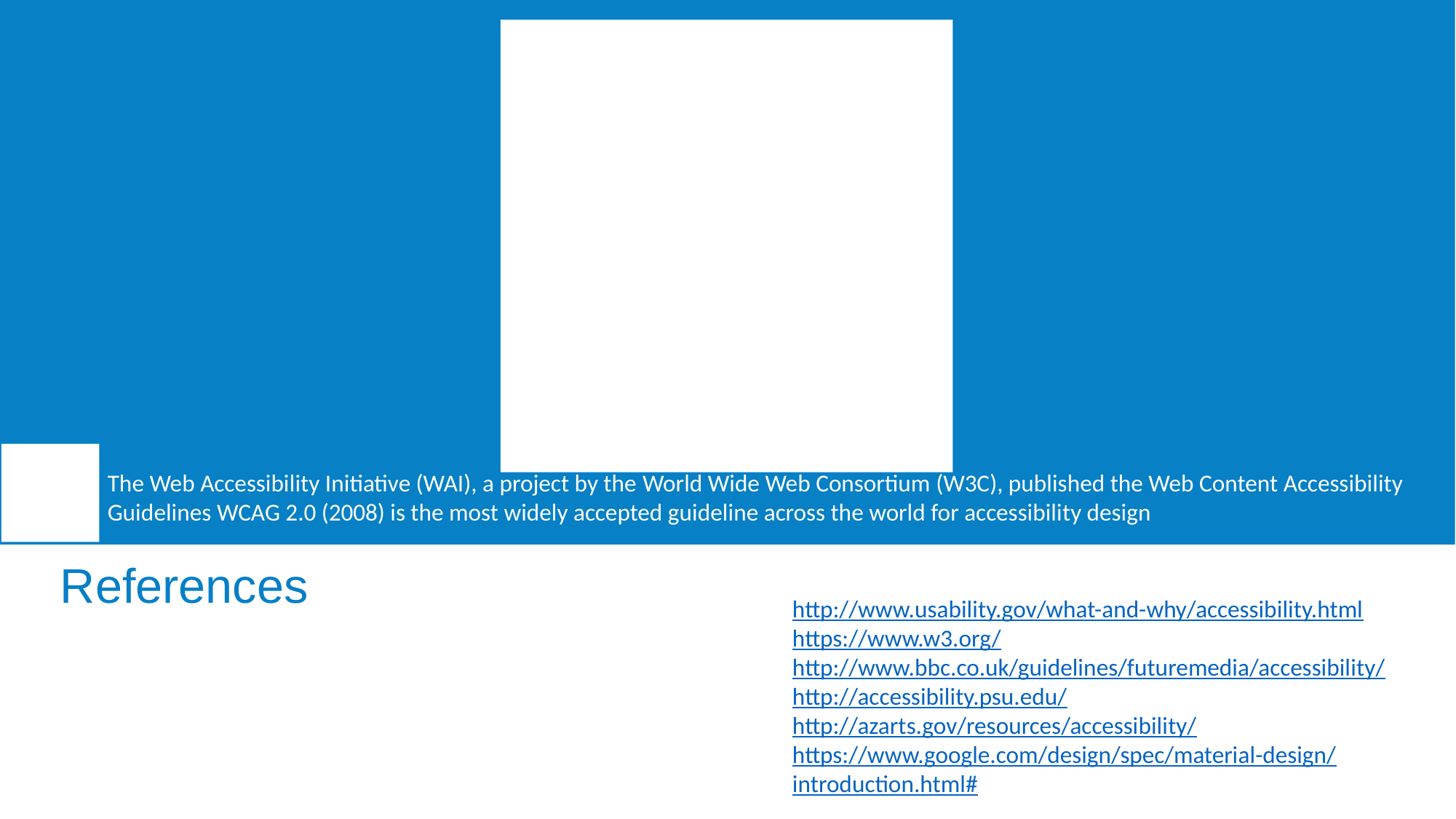

The Web Accessibility Initiative (WAI), a project by the World Wide Web Consortium (W3C), published the Web Content Accessibility Guidelines WCAG 2.0 (2008) is the most widely accepted guideline across the world for accessibility design
References
http://www.usability.gov/what-and-why/accessibility.html
https://www.w3.org/
http://www.bbc.co.uk/guidelines/futuremedia/accessibility/
http://accessibility.psu.edu/
http://azarts.gov/resources/accessibility/
https://www.google.com/design/spec/material-design/introduction.html#